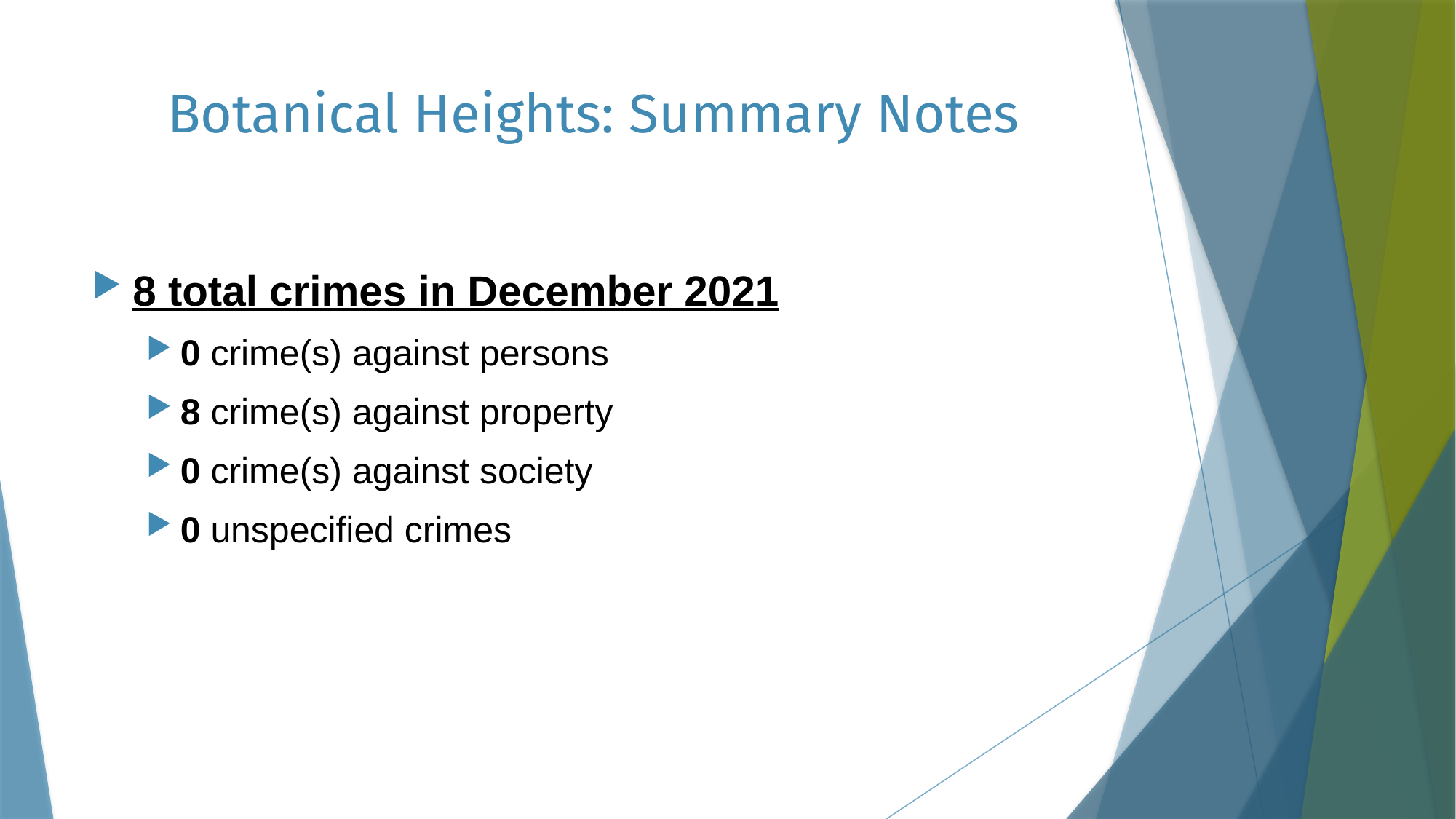

# Botanical Heights: Summary Notes
8 total crimes in December 2021
0 crime(s) against persons
8 crime(s) against property
0 crime(s) against society
0 unspecified crimes